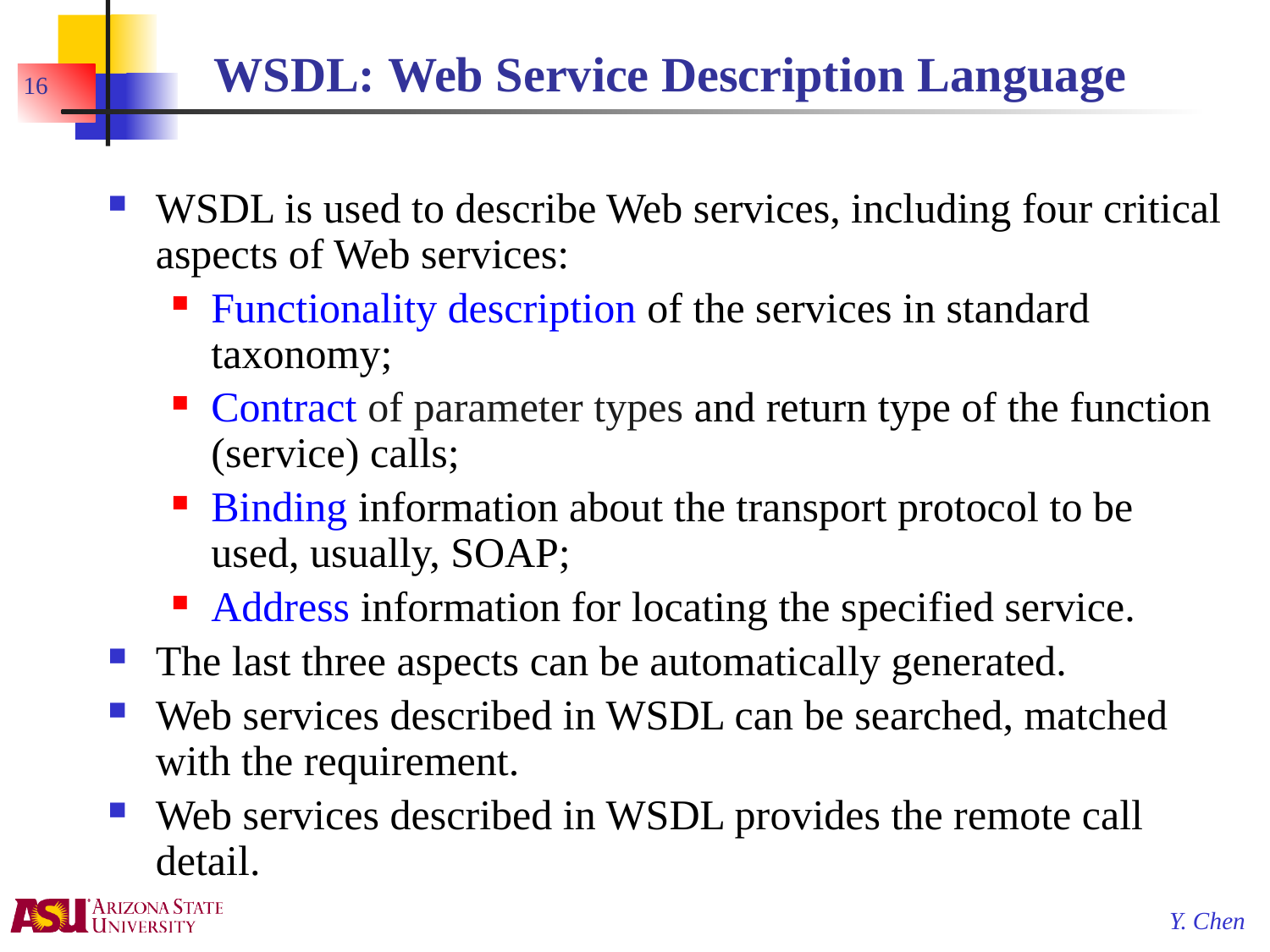

# WSDL: Web Service Description Language
16
WSDL is used to describe Web services, including four critical aspects of Web services:
Functionality description of the services in standard taxonomy;
Contract of parameter types and return type of the function (service) calls;
Binding information about the transport protocol to be used, usually, SOAP;
Address information for locating the specified service.
The last three aspects can be automatically generated.
Web services described in WSDL can be searched, matched with the requirement.
Web services described in WSDL provides the remote call detail.